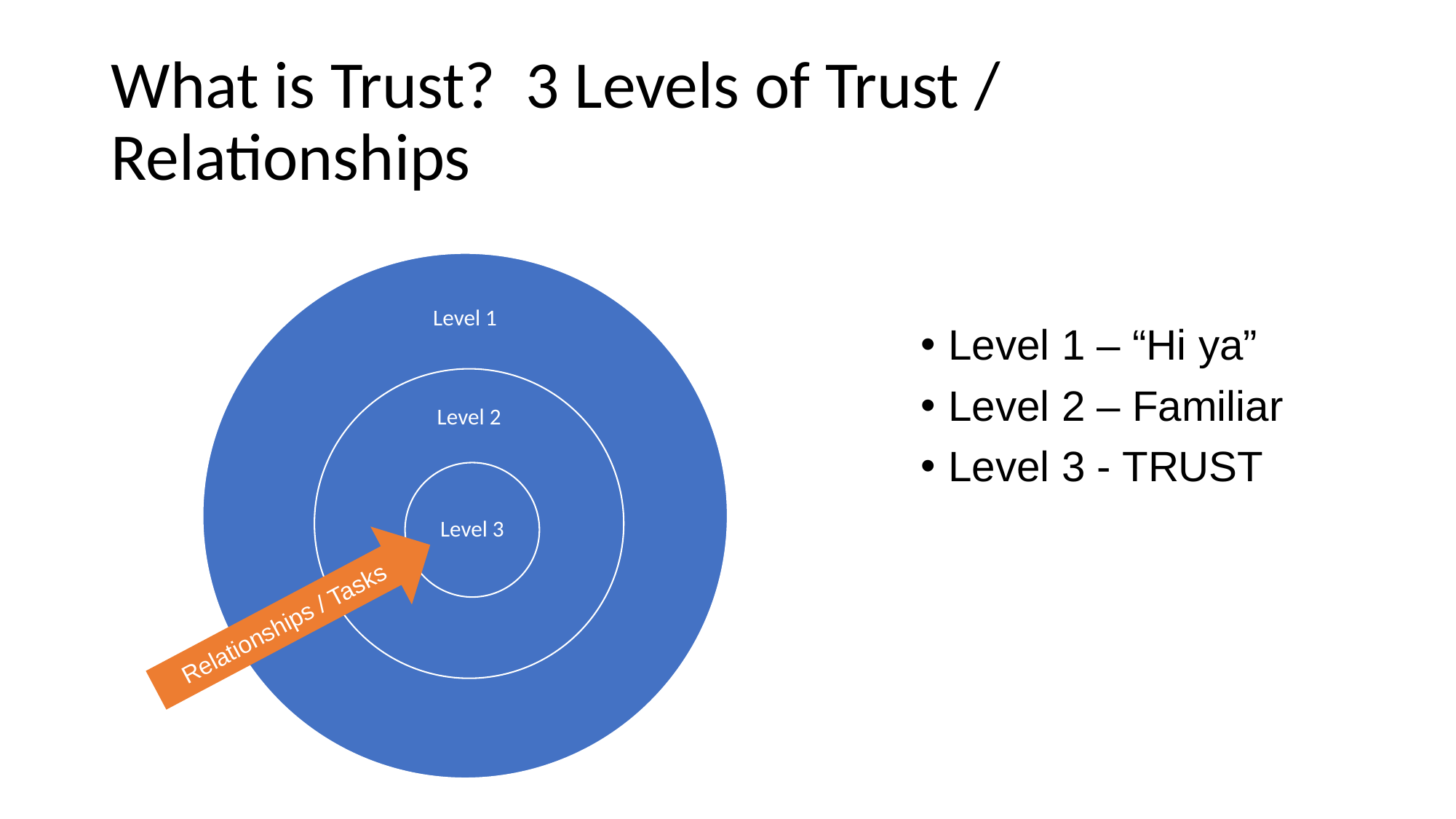

# What is Trust?  3 Levels of Trust / Relationships
Level 1
Level 2
Level 3
Level 1 – “Hi ya”
Level 2 – Familiar
Level 3 - TRUST
Relationships / Tasks